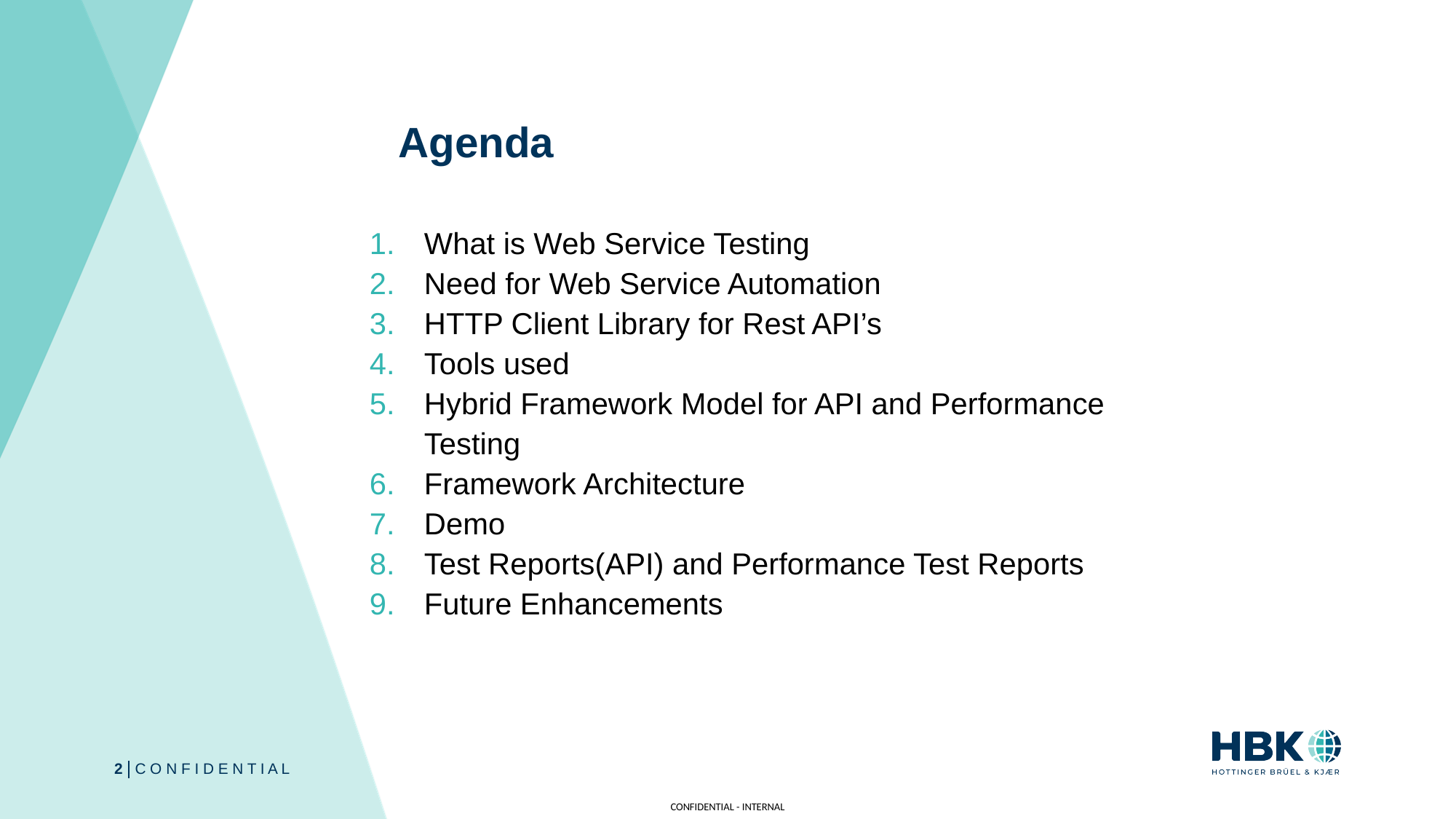

# Agenda
What is Web Service Testing
Need for Web Service Automation
HTTP Client Library for Rest API’s
Tools used
Hybrid Framework Model for API and Performance Testing
Framework Architecture
Demo
Test Reports(API) and Performance Test Reports
Future Enhancements
C O N F I D E N T I A L
2